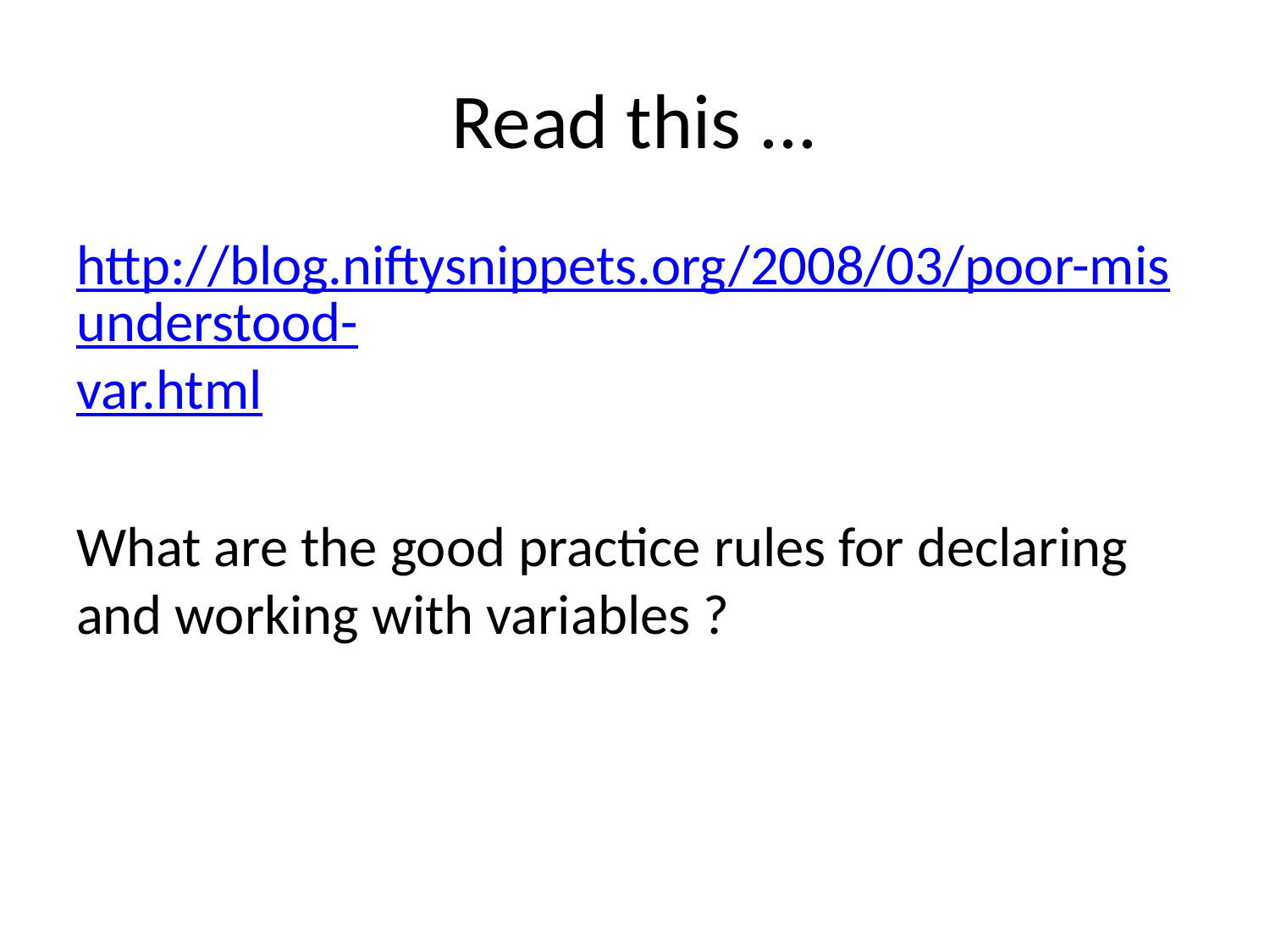

# Read this ...
http://blog.niftysnippets.org/2008/03/poor-misunderstood-var.html

What are the good practice rules for declaring and working with variables ?